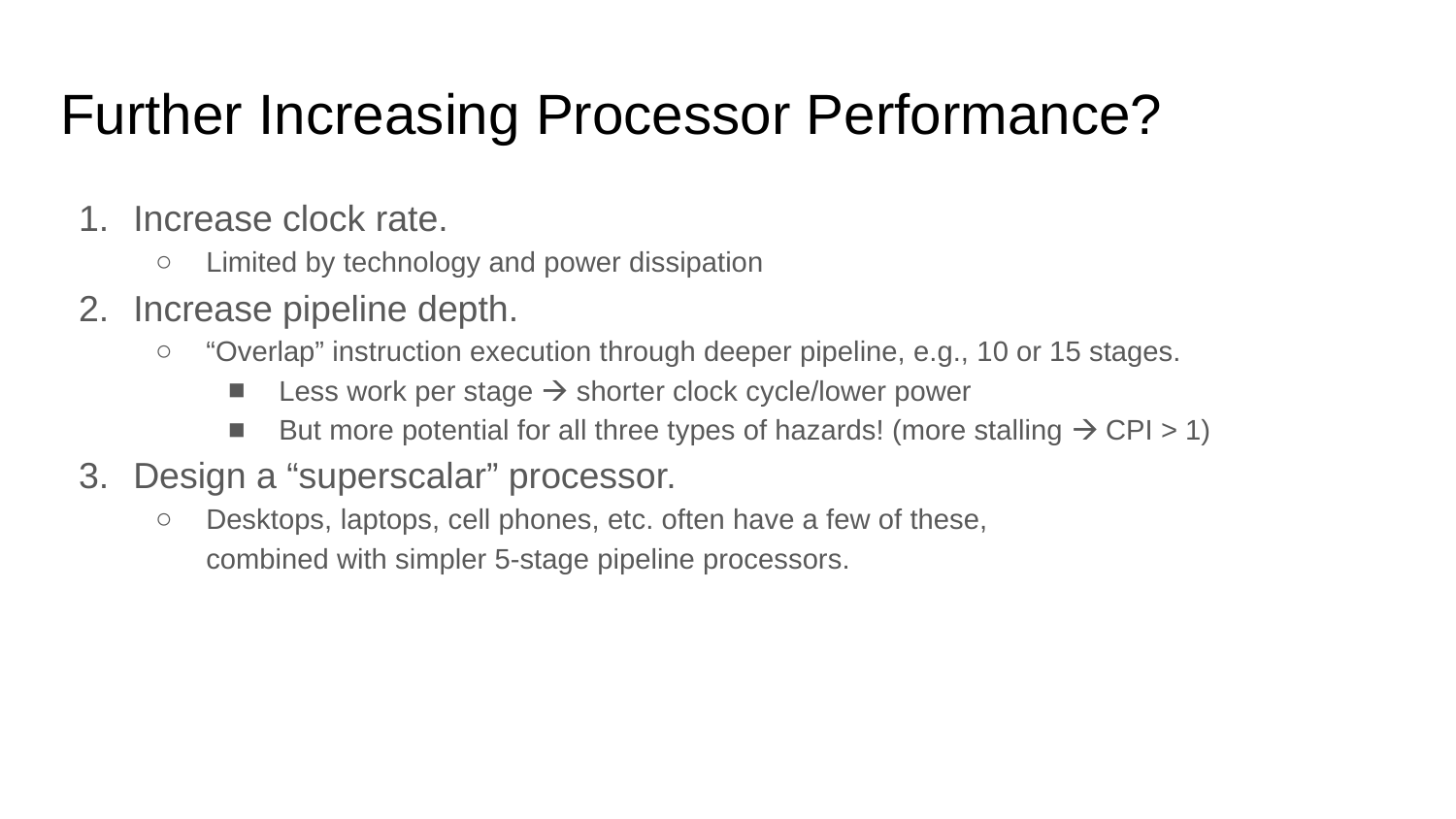

# Further Increasing Processor Performance?
Increase clock rate.
Limited by technology and power dissipation
Increase pipeline depth.
“Overlap” instruction execution through deeper pipeline, e.g., 10 or 15 stages.
Less work per stage 🡪 shorter clock cycle/lower power
But more potential for all three types of hazards! (more stalling 🡪 CPI > 1)
Design a “superscalar” processor.
Desktops, laptops, cell phones, etc. often have a few of these,
combined with simpler 5-stage pipeline processors.